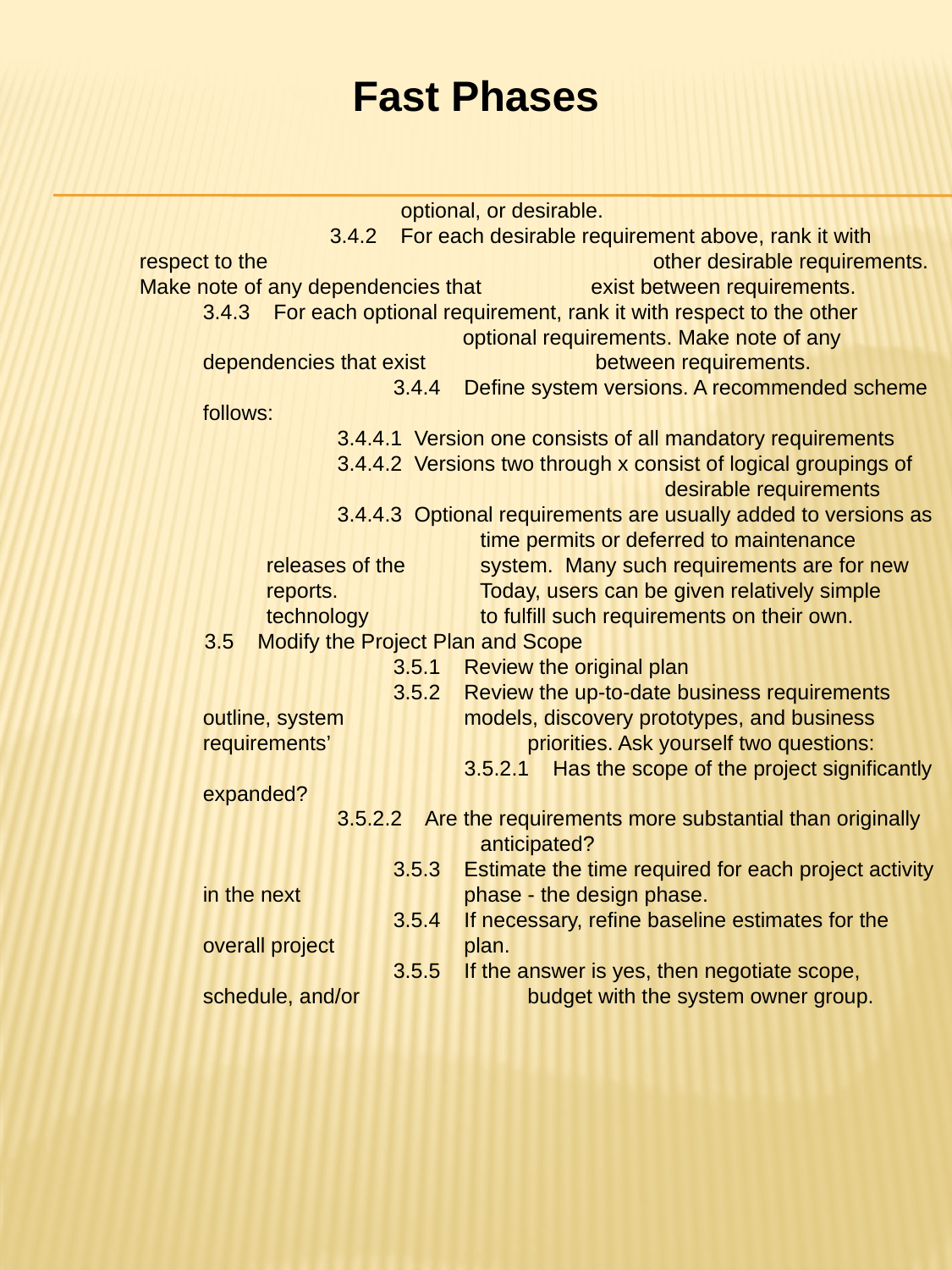

Fast Phases
	            optional, or desirable.
	3.4.2    For each desirable requirement above, rank it with respect to the 	             		 other desirable requirements.  Make note of any dependencies that 	            exist between requirements.
3.4.3    For each optional requirement, rank it with respect to the other 	       	 optional requirements. Make note of any dependencies that exist 	            	  between requirements.
	3.4.4    Define system versions. A recommended scheme follows:
            3.4.4.1  Version one consists of all mandatory requirements
            3.4.4.2  Versions two through x consist of logical groupings of                                                   	   desirable requirements
            3.4.4.3  Optional requirements are usually added to versions as 	    time permits or deferred to maintenance releases of the 	    system.  Many such requirements are for new reports. 	    Today, users can be given relatively simple technology 	    to fulfill such requirements on their own.
           3.5    Modify the Project Plan and Scope
	3.5.1    Review the original plan
	3.5.2    Review the up-to-date business requirements outline, system 	            models, discovery prototypes, and business requirements’ 		            priorities. Ask yourself two questions:
	            3.5.2.1    Has the scope of the project significantly expanded?
            3.5.2.2    Are the requirements more substantial than originally        	    anticipated?
 	3.5.3    Estimate the time required for each project activity in the next 	            phase - the design phase.
	3.5.4    If necessary, refine baseline estimates for the overall project 	            plan.
	3.5.5    If the answer is yes, then negotiate scope, schedule, and/or 		            budget with the system owner group.